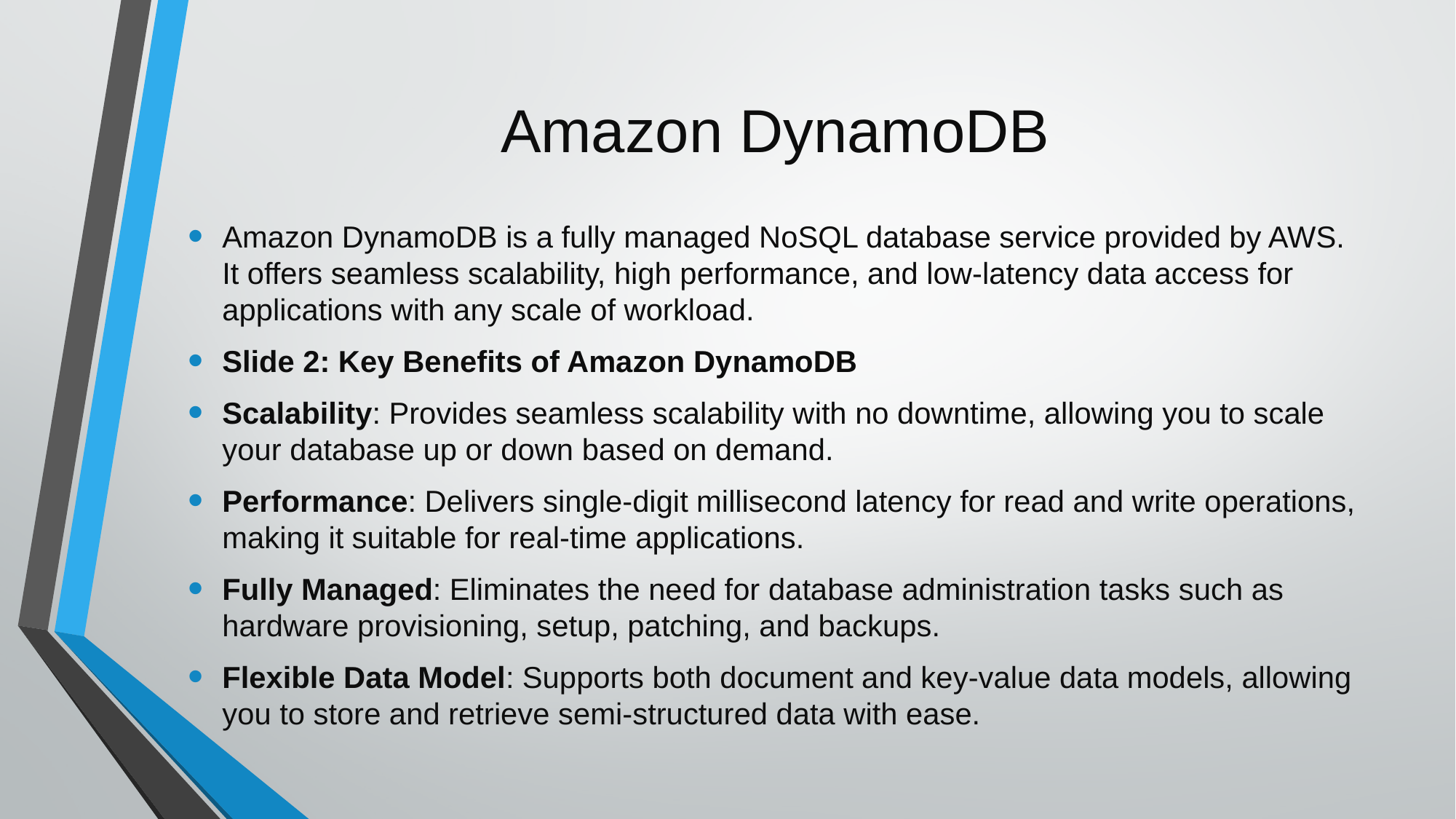

# Amazon DynamoDB
Amazon DynamoDB is a fully managed NoSQL database service provided by AWS. It offers seamless scalability, high performance, and low-latency data access for applications with any scale of workload.
Slide 2: Key Benefits of Amazon DynamoDB
Scalability: Provides seamless scalability with no downtime, allowing you to scale your database up or down based on demand.
Performance: Delivers single-digit millisecond latency for read and write operations, making it suitable for real-time applications.
Fully Managed: Eliminates the need for database administration tasks such as hardware provisioning, setup, patching, and backups.
Flexible Data Model: Supports both document and key-value data models, allowing you to store and retrieve semi-structured data with ease.